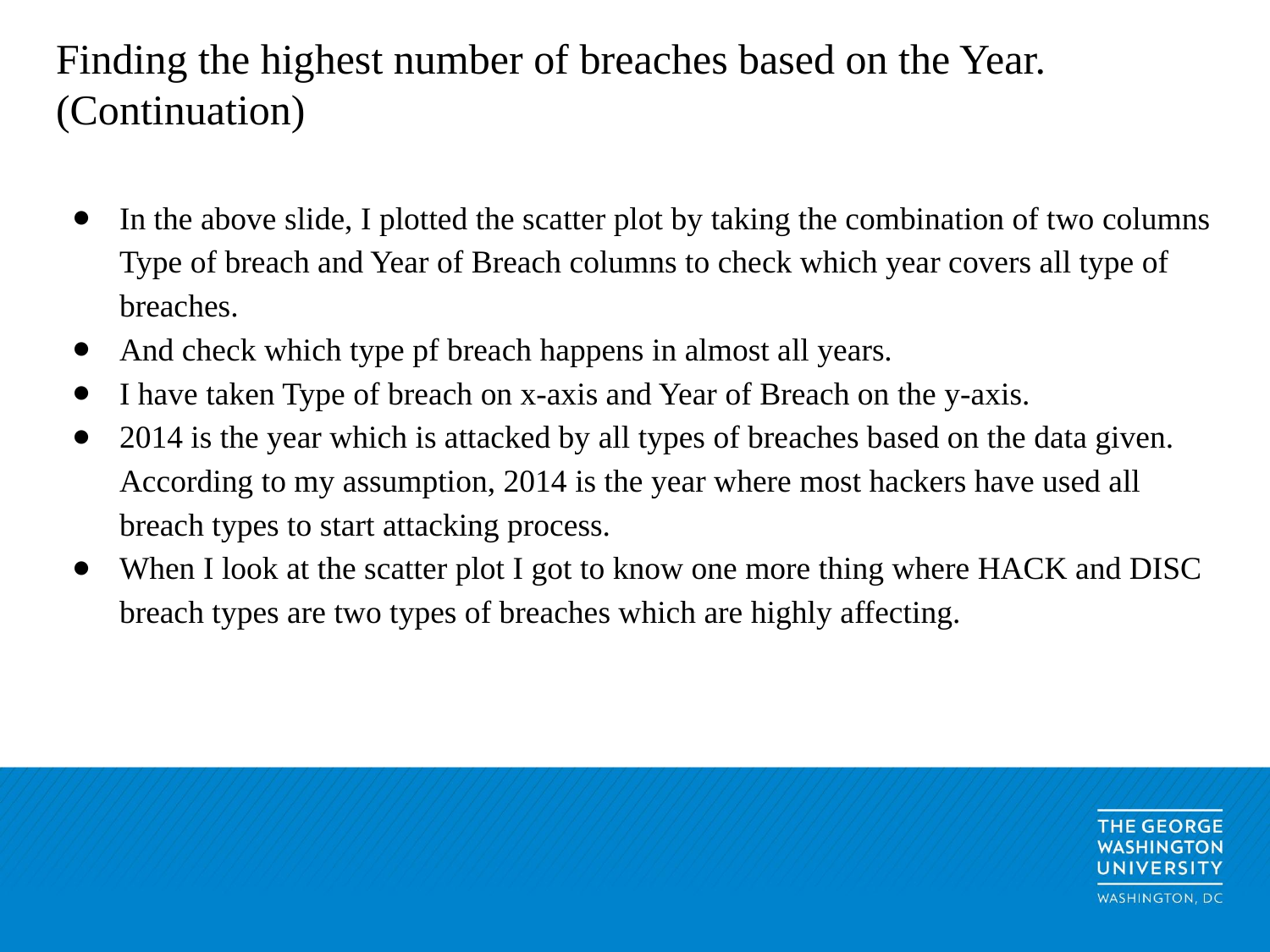

# Finding the highest number of breaches based on the Year.(Continuation)

In the above slide, I plotted the scatter plot by taking the combination of two columns Type of breach and Year of Breach columns to check which year covers all type of breaches.
And check which type pf breach happens in almost all years.
I have taken Type of breach on x-axis and Year of Breach on the y-axis.
2014 is the year which is attacked by all types of breaches based on the data given. According to my assumption, 2014 is the year where most hackers have used all breach types to start attacking process.
When I look at the scatter plot I got to know one more thing where HACK and DISC breach types are two types of breaches which are highly affecting.